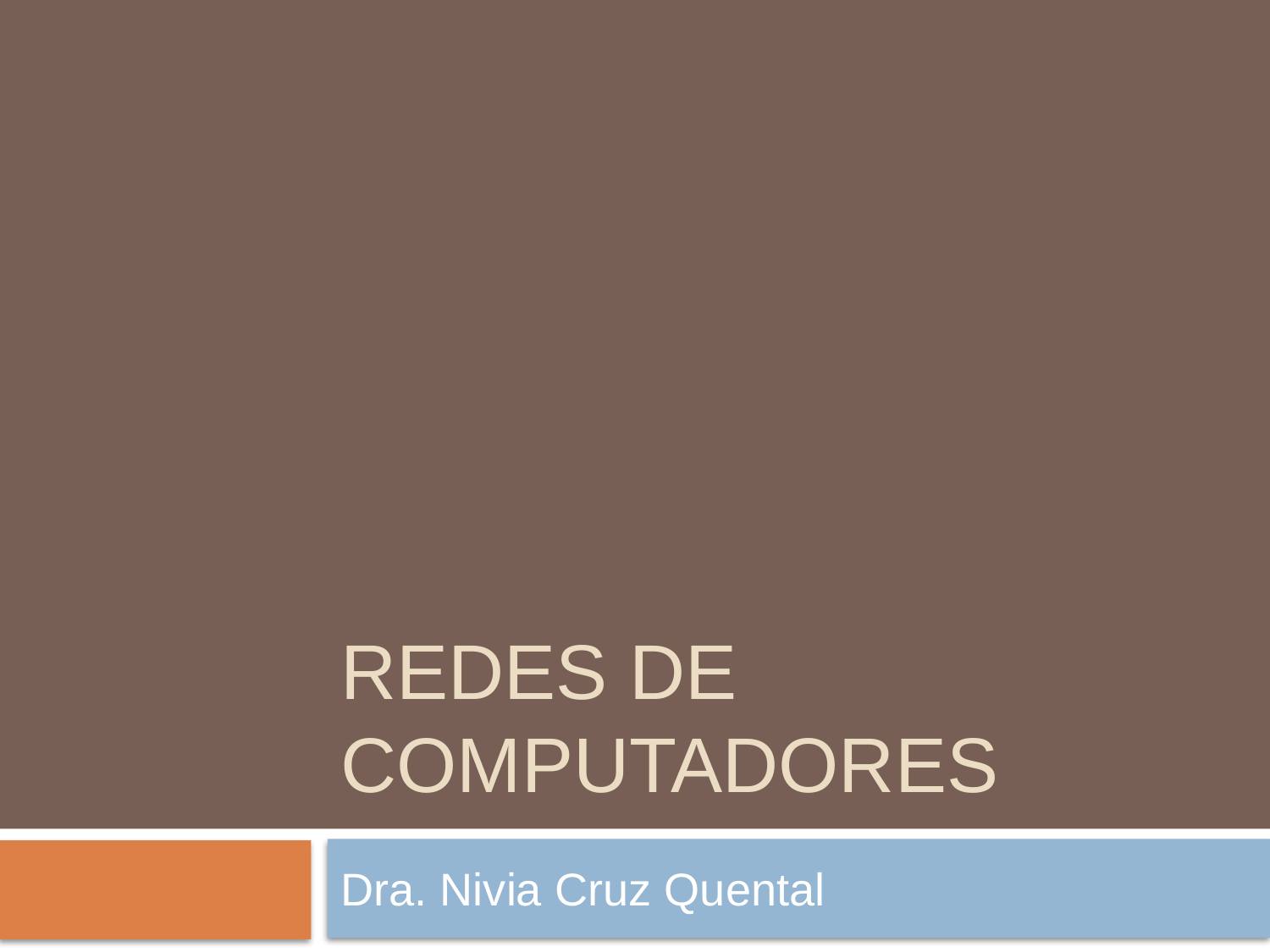

# Redes de COmputadores
Dra. Nivia Cruz Quental